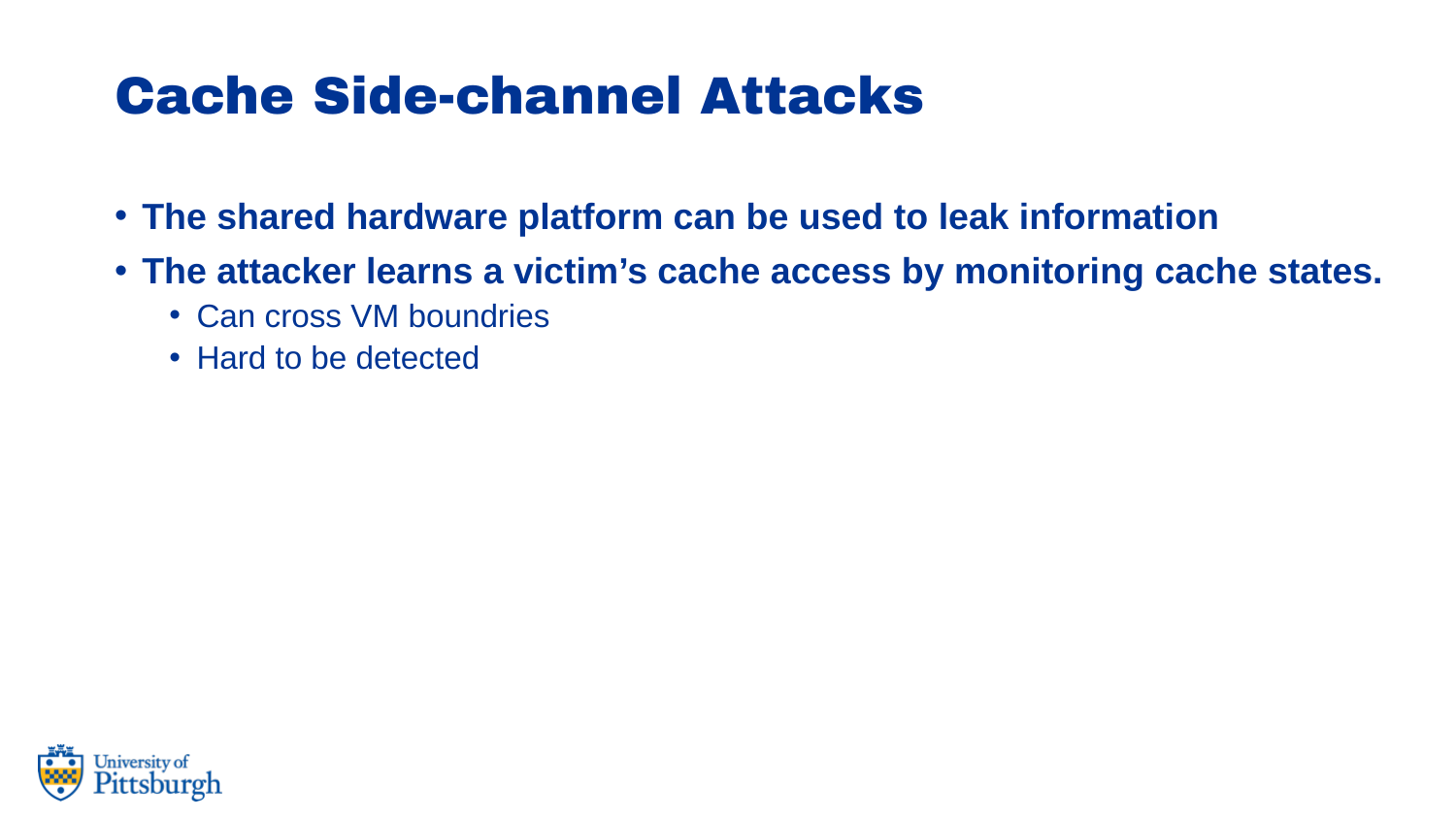

# Cache Side-channel Attacks
The shared hardware platform can be used to leak information
The attacker learns a victim’s cache access by monitoring cache states.
Can cross VM boundries
Hard to be detected